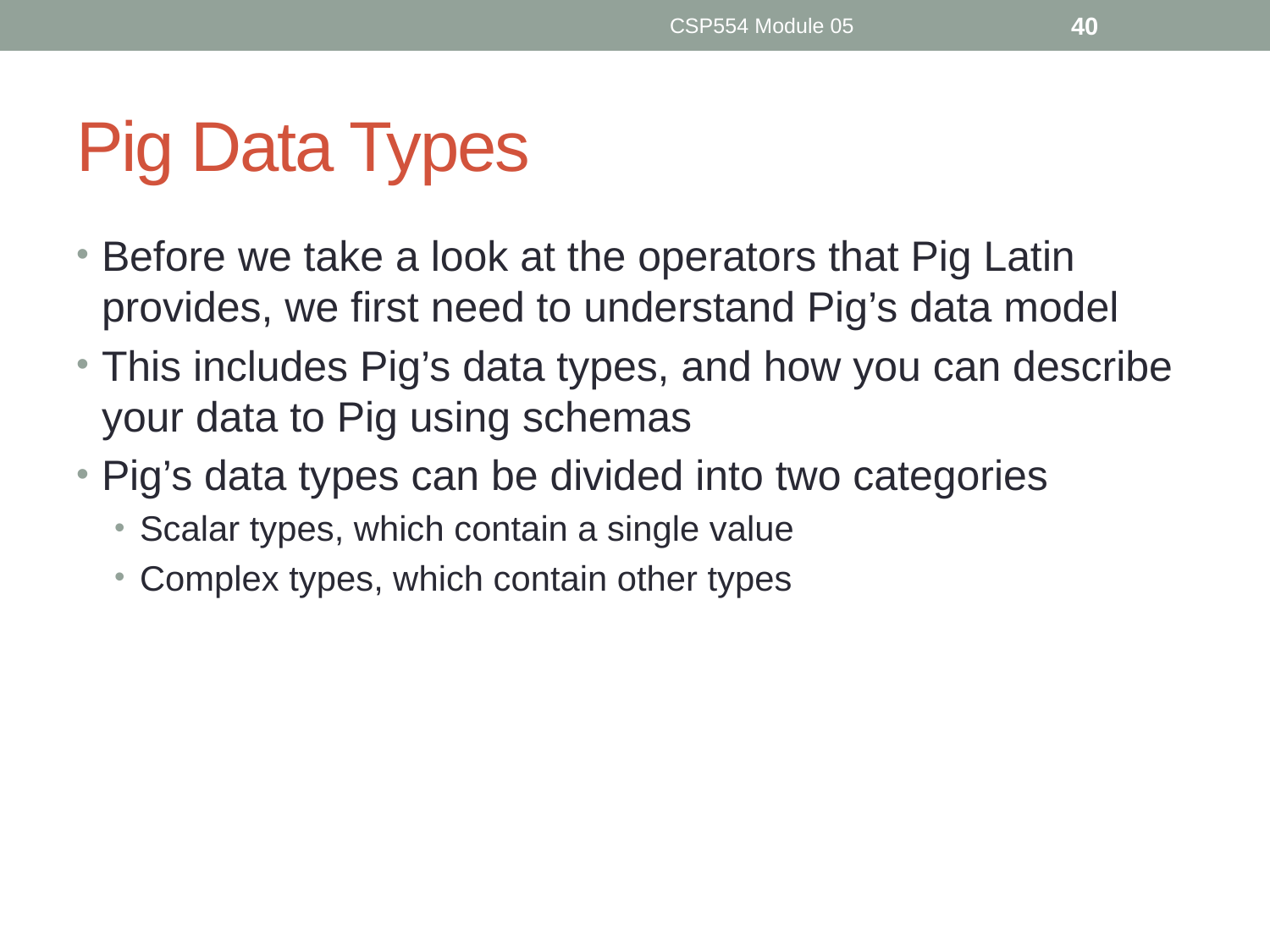

CSP554 Module 05
40
# Pig Data Types
Before we take a look at the operators that Pig Latin provides, we first need to understand Pig’s data model
This includes Pig’s data types, and how you can describe your data to Pig using schemas
Pig’s data types can be divided into two categories
Scalar types, which contain a single value
Complex types, which contain other types